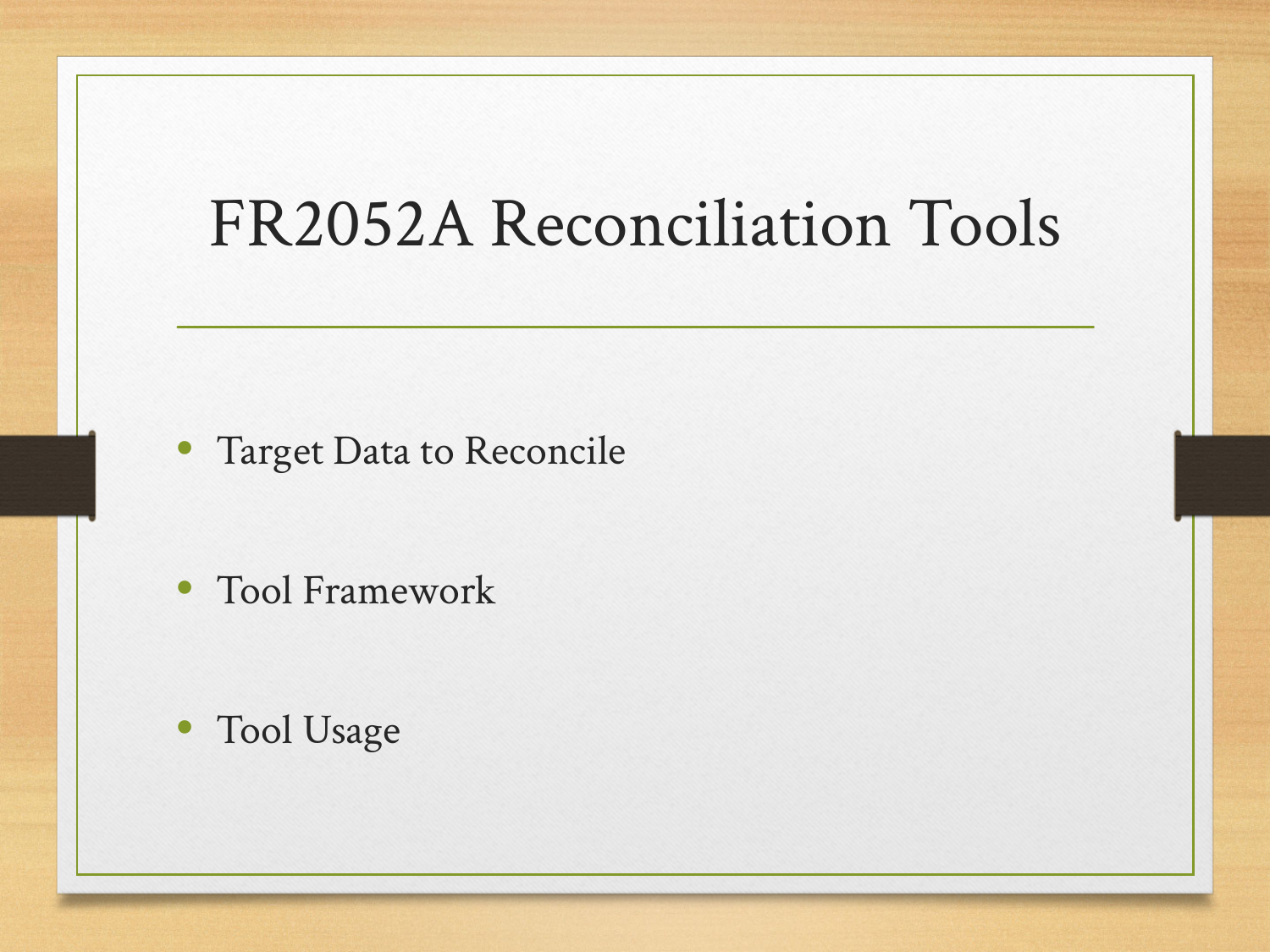

# FR2052A Reconciliation Tools

Target Data to Reconcile

Tool Framework

Tool Usage